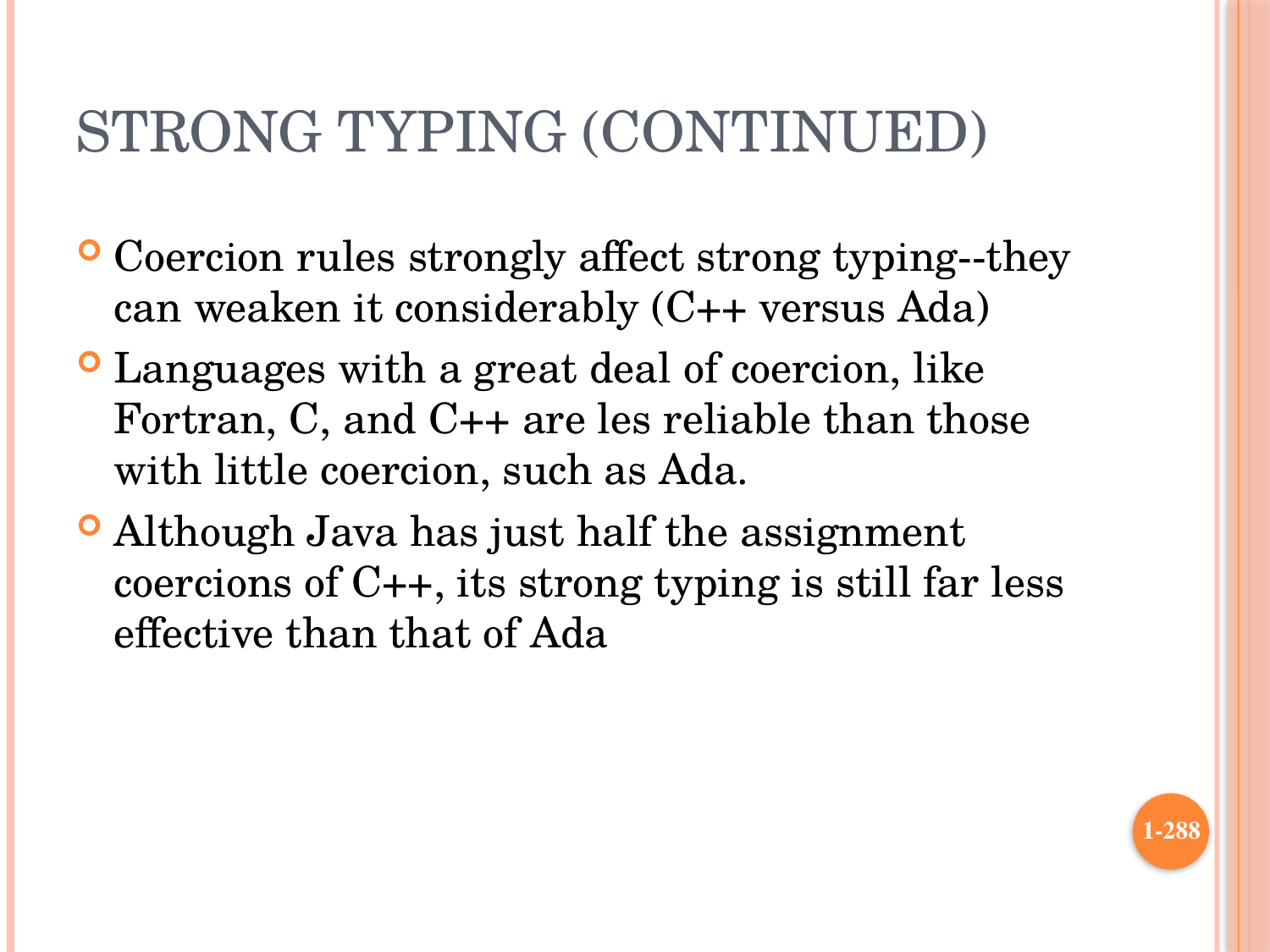

# Strong Typing (continued)
Coercion rules strongly affect strong typing--they can weaken it considerably (C++ versus Ada)
Languages with a great deal of coercion, like Fortran, C, and C++ are les reliable than those with little coercion, such as Ada.
Although Java has just half the assignment coercions of C++, its strong typing is still far less effective than that of Ada
1-288